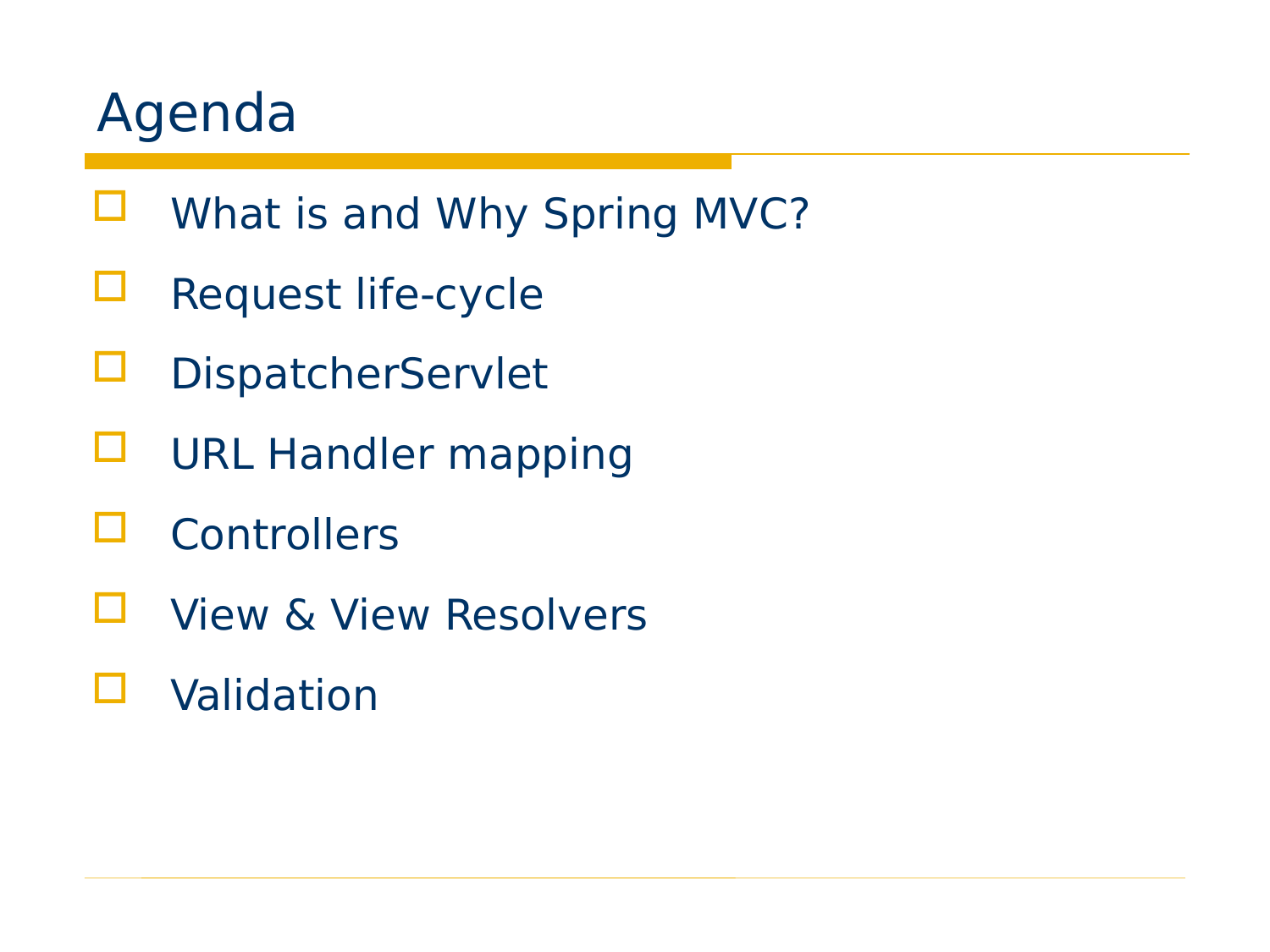

# Agenda
 What is and Why Spring MVC?
 Request life-cycle
 DispatcherServlet
 URL Handler mapping
 Controllers
 View & View Resolvers
 Validation